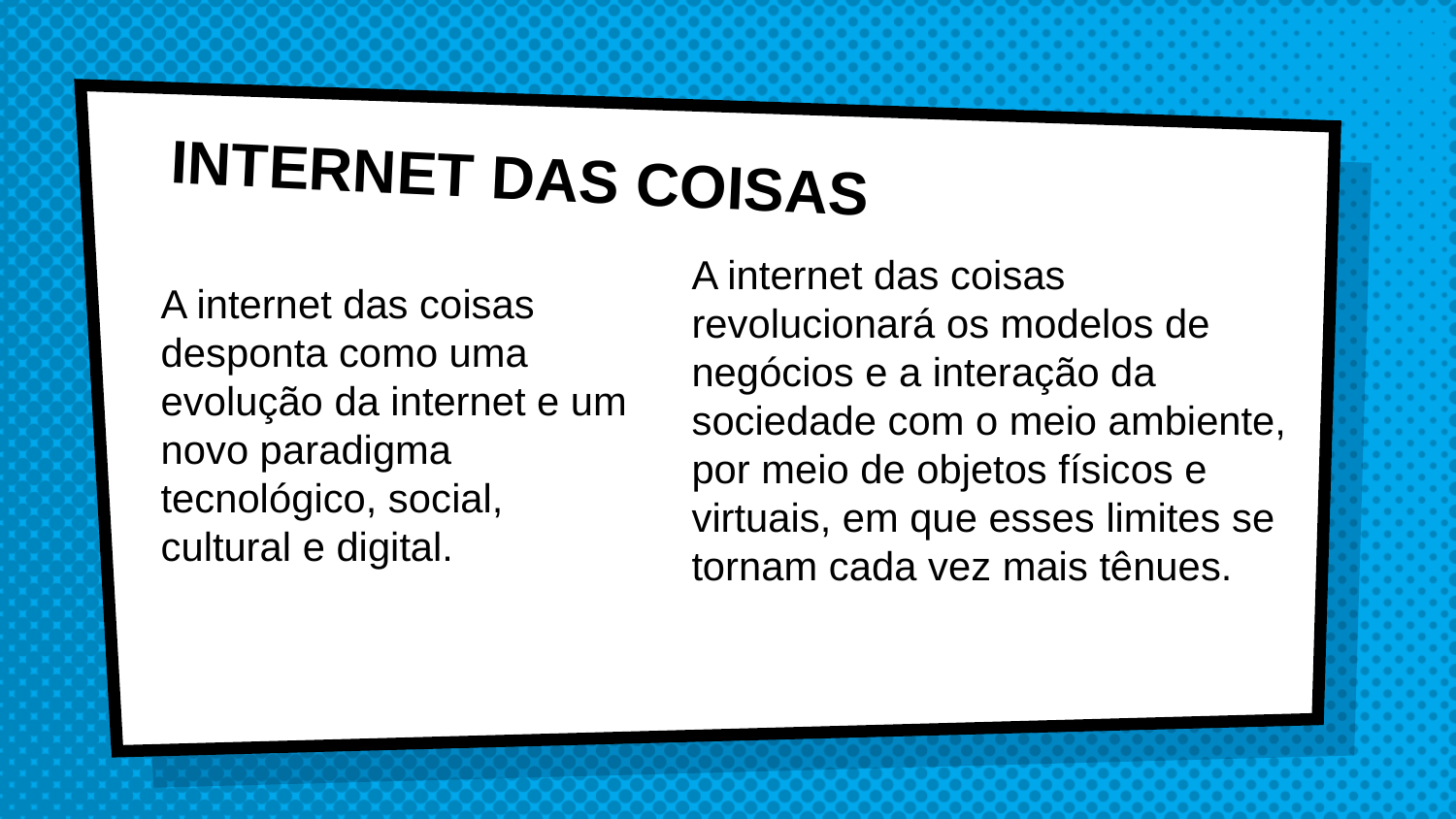

# INTERNET DAS COISAS

A internet das coisas desponta como uma evolução da internet e um novo paradigma tecnológico, social, cultural e digital.
A internet das coisas revolucionará os modelos de negócios e a interação da sociedade com o meio ambiente, por meio de objetos físicos e virtuais, em que esses limites se tornam cada vez mais tênues.